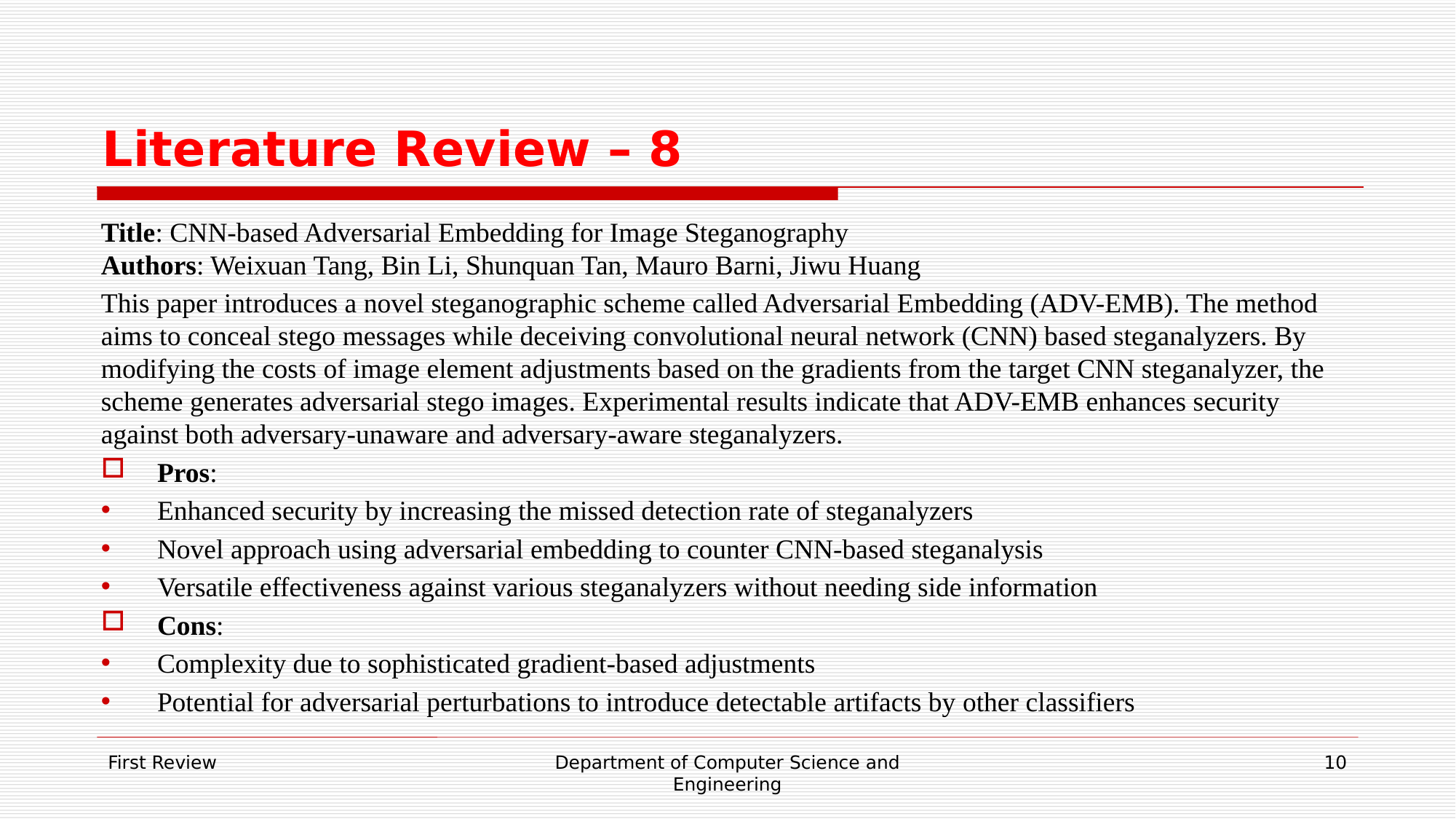

# Literature Review – 8
Title: CNN-based Adversarial Embedding for Image Steganography
Authors: Weixuan Tang, Bin Li, Shunquan Tan, Mauro Barni, Jiwu Huang
This paper introduces a novel steganographic scheme called Adversarial Embedding (ADV-EMB). The method aims to conceal stego messages while deceiving convolutional neural network (CNN) based steganalyzers. By modifying the costs of image element adjustments based on the gradients from the target CNN steganalyzer, the scheme generates adversarial stego images. Experimental results indicate that ADV-EMB enhances security against both adversary-unaware and adversary-aware steganalyzers.
Pros:
Enhanced security by increasing the missed detection rate of steganalyzers
Novel approach using adversarial embedding to counter CNN-based steganalysis
Versatile effectiveness against various steganalyzers without needing side information
Cons:
Complexity due to sophisticated gradient-based adjustments
Potential for adversarial perturbations to introduce detectable artifacts by other classifiers

First Review
Department of Computer Science and Engineering
10